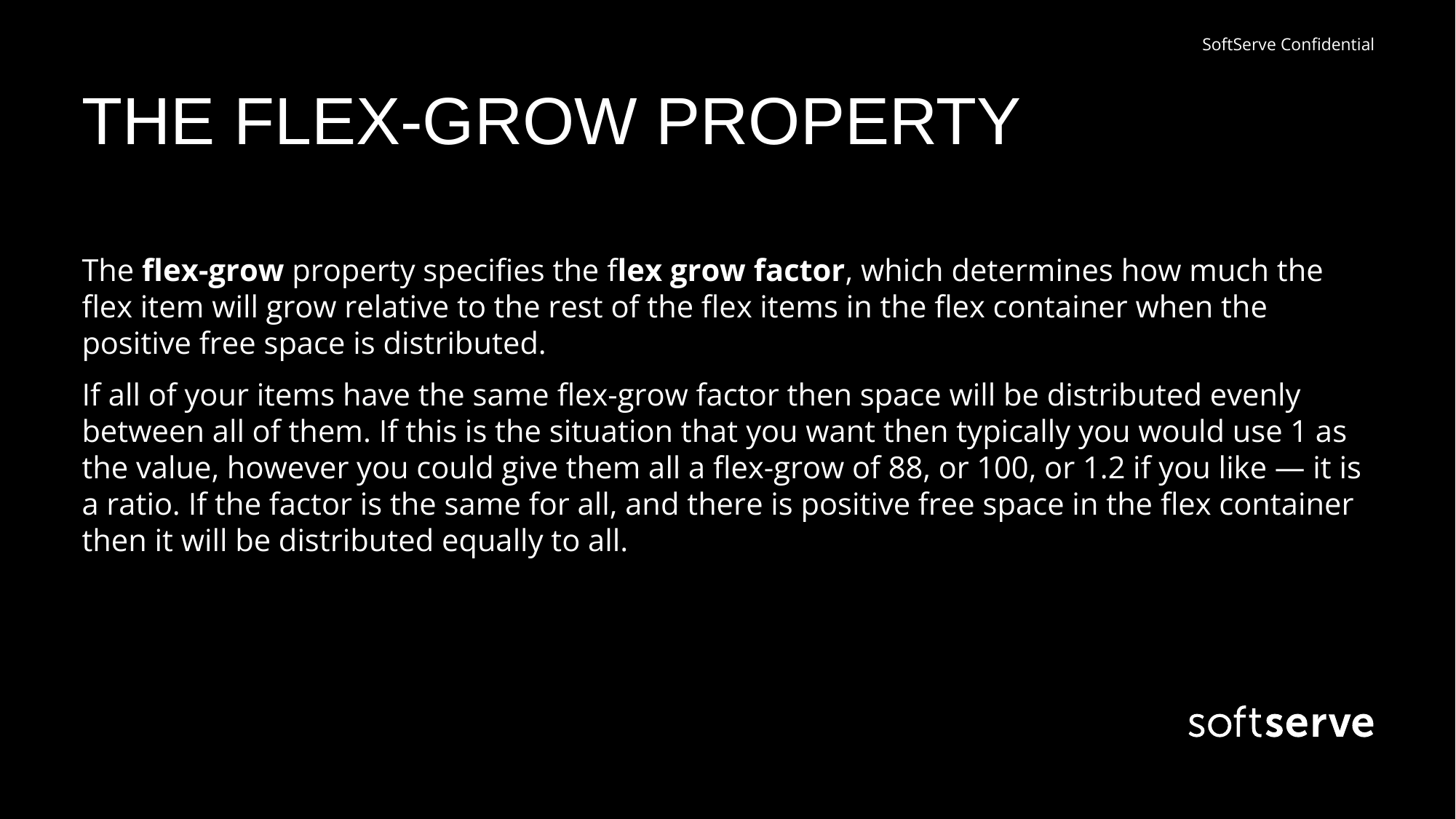

# THE FLEX-GROW PROPERTY
The flex-grow property specifies the flex grow factor, which determines how much the flex item will grow relative to the rest of the flex items in the flex container when the positive free space is distributed.
If all of your items have the same flex-grow factor then space will be distributed evenly between all of them. If this is the situation that you want then typically you would use 1 as the value, however you could give them all a flex-grow of 88, or 100, or 1.2 if you like — it is a ratio. If the factor is the same for all, and there is positive free space in the flex container then it will be distributed equally to all.